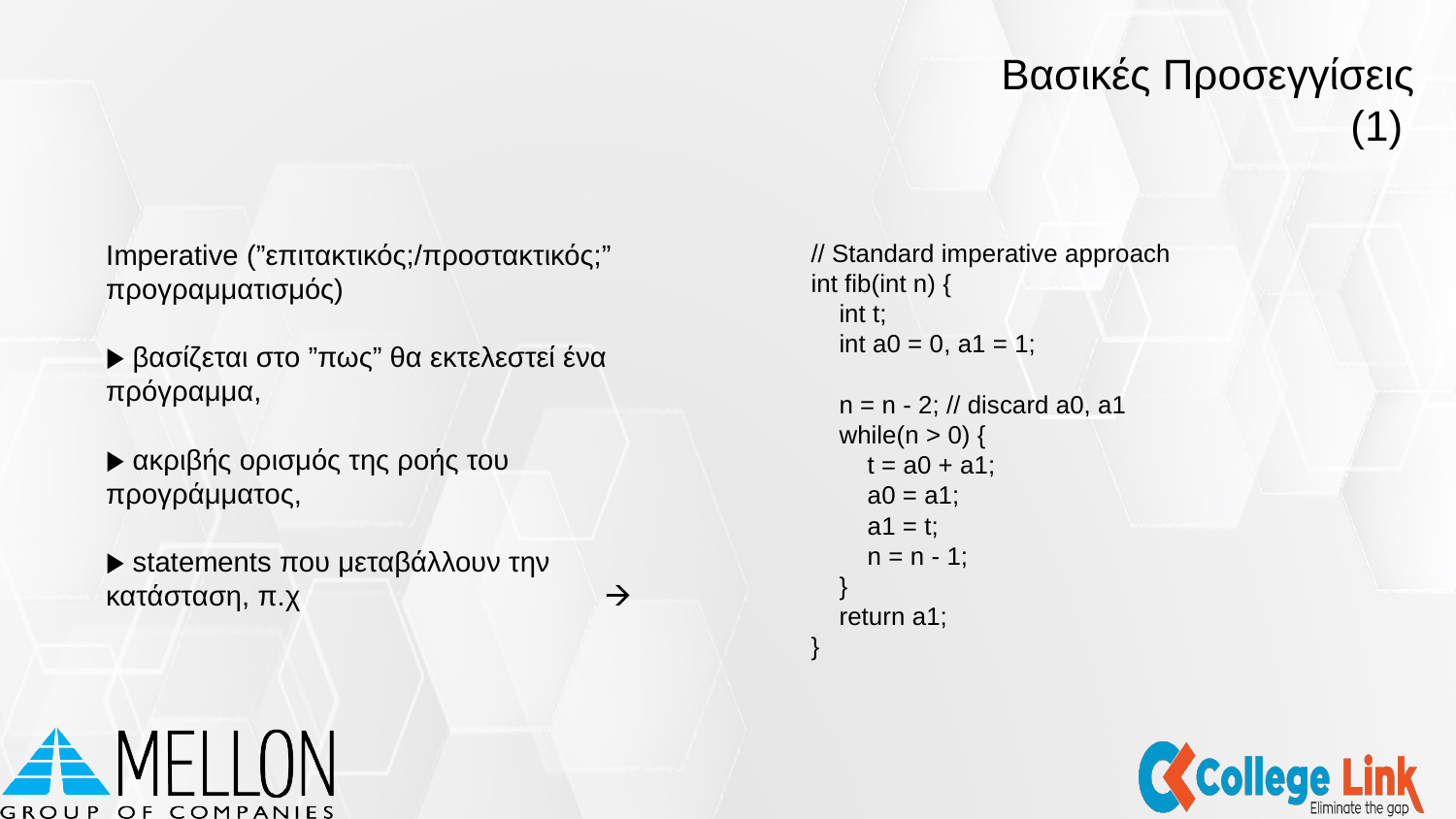

Βασικές Προσεγγίσεις (1)
// Standard imperative approach
int fib(int n) {
    int t;
    int a0 = 0, a1 = 1;

    n = n - 2; // discard a0, a1
    while(n > 0) {
        t = a0 + a1;
        a0 = a1;
        a1 = t;
        n = n - 1;
    }
    return a1;
}
Imperative (”επιτακτικός;/προστακτικός;” προγραμματισμός)

▶ βασίζεται στο ”πως” θα εκτελεστεί ένα πρόγραμμα,

▶ ακριβής ορισμός της ροής του προγράμματος,

▶ statements που μεταβάλλουν την κατάσταση, π.χ                                      🡪